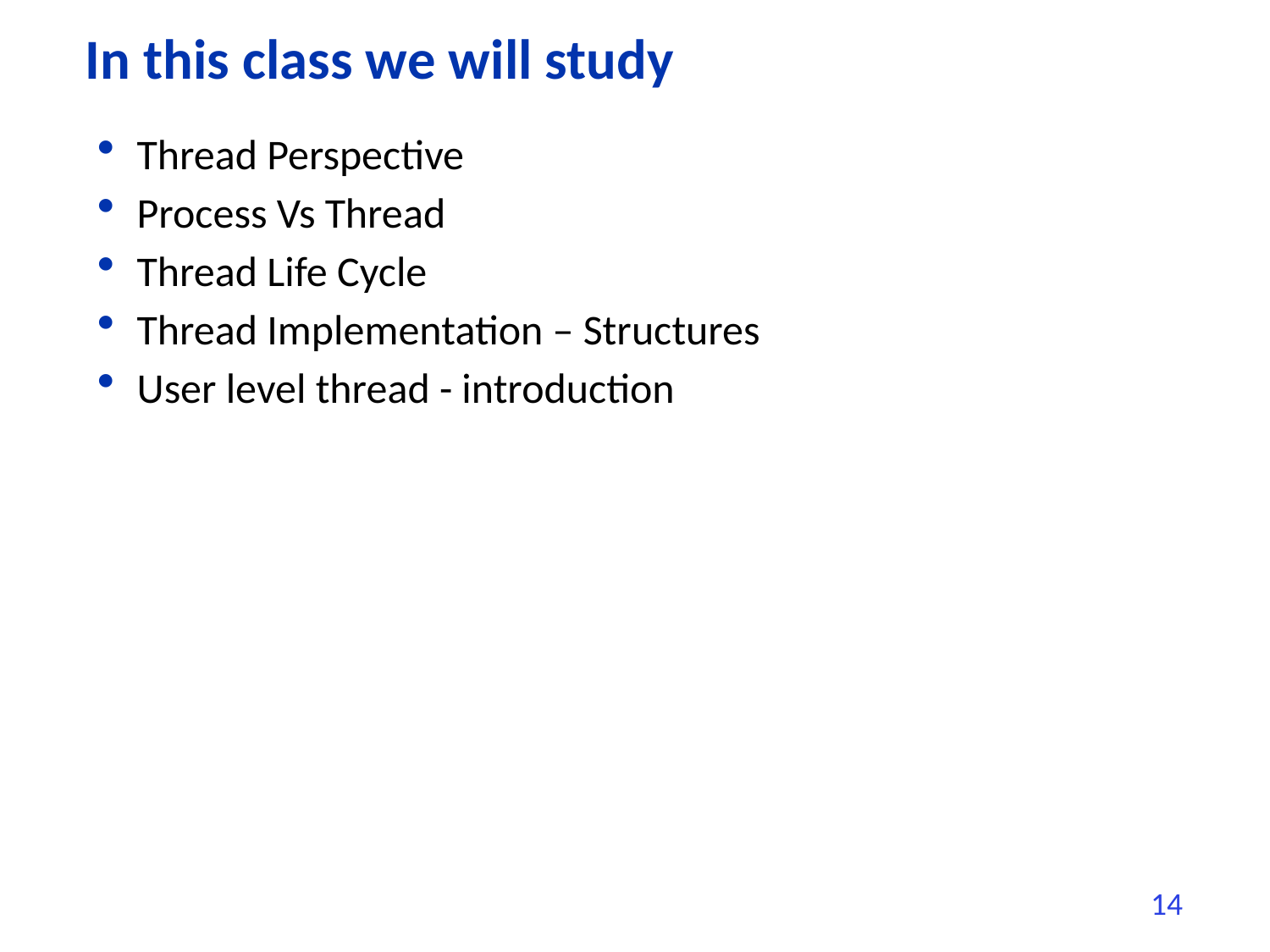

# In this class we will study
Thread Perspective
Process Vs Thread
Thread Life Cycle
Thread Implementation – Structures
User level thread - introduction